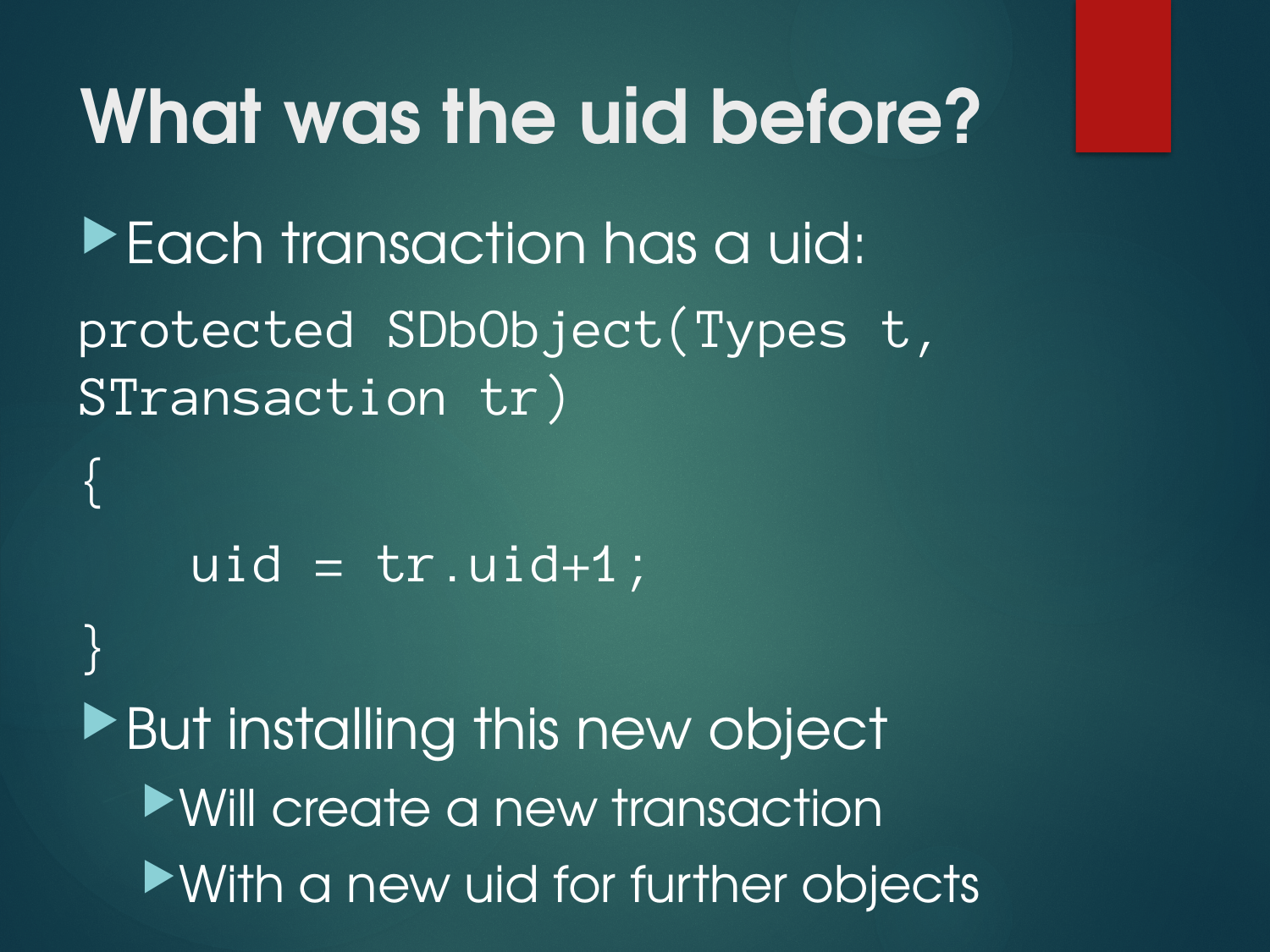

# What was the uid before?
Each transaction has a uid:
protected SDbObject(Types t, 	STransaction tr)
{
	uid = tr.uid+1;
}
But installing this new object
Will create a new transaction
With a new uid for further objects